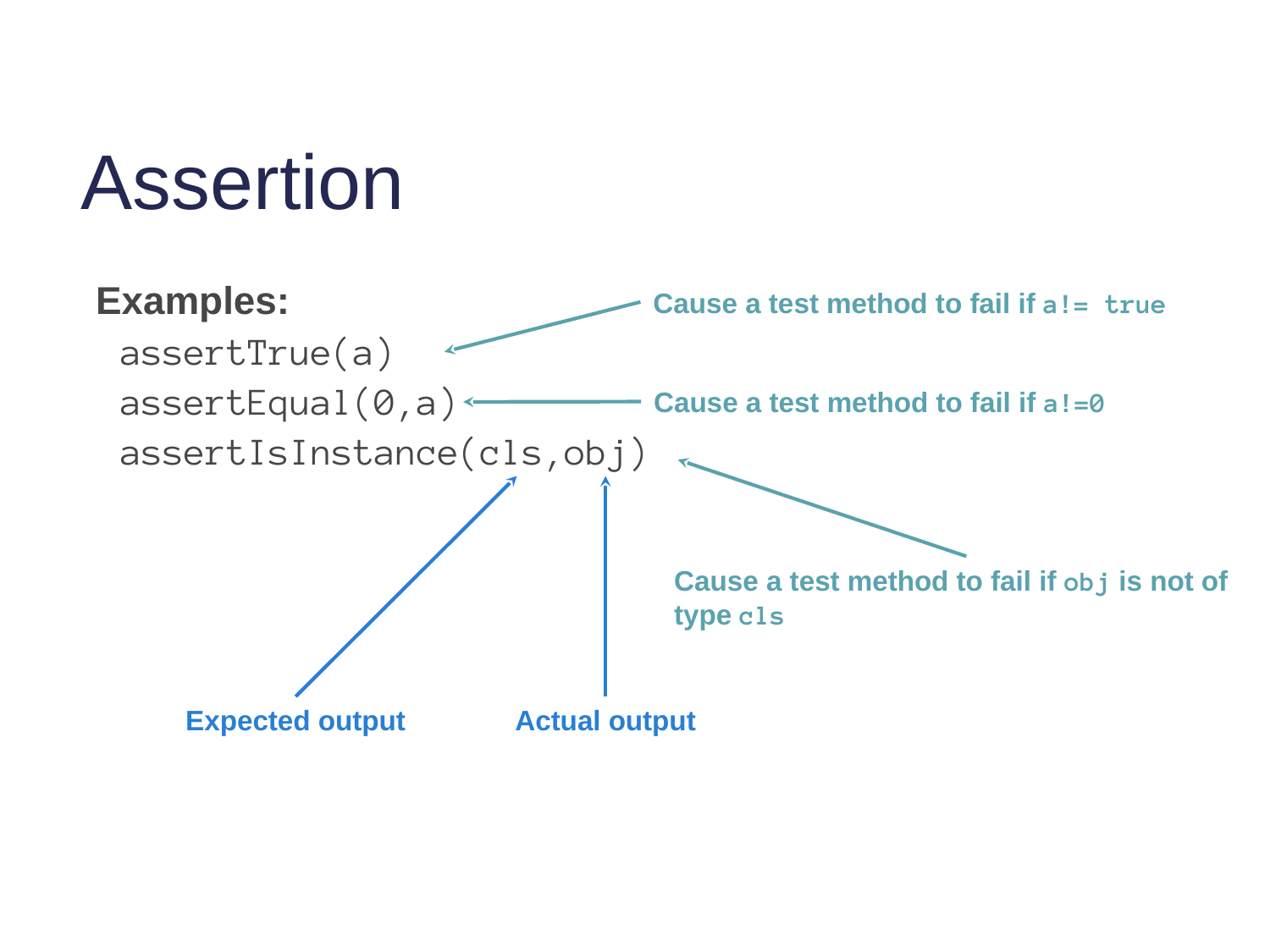

# Assertion
Examples:
assertTrue(a)
assertEqual(0,a)
assertIsInstance(cls,obj)

Cause a test method to fail if a!= true
Cause a test method to fail if a!=0
Cause a test method to fail if obj is not of type cls
Expected output
Actual output